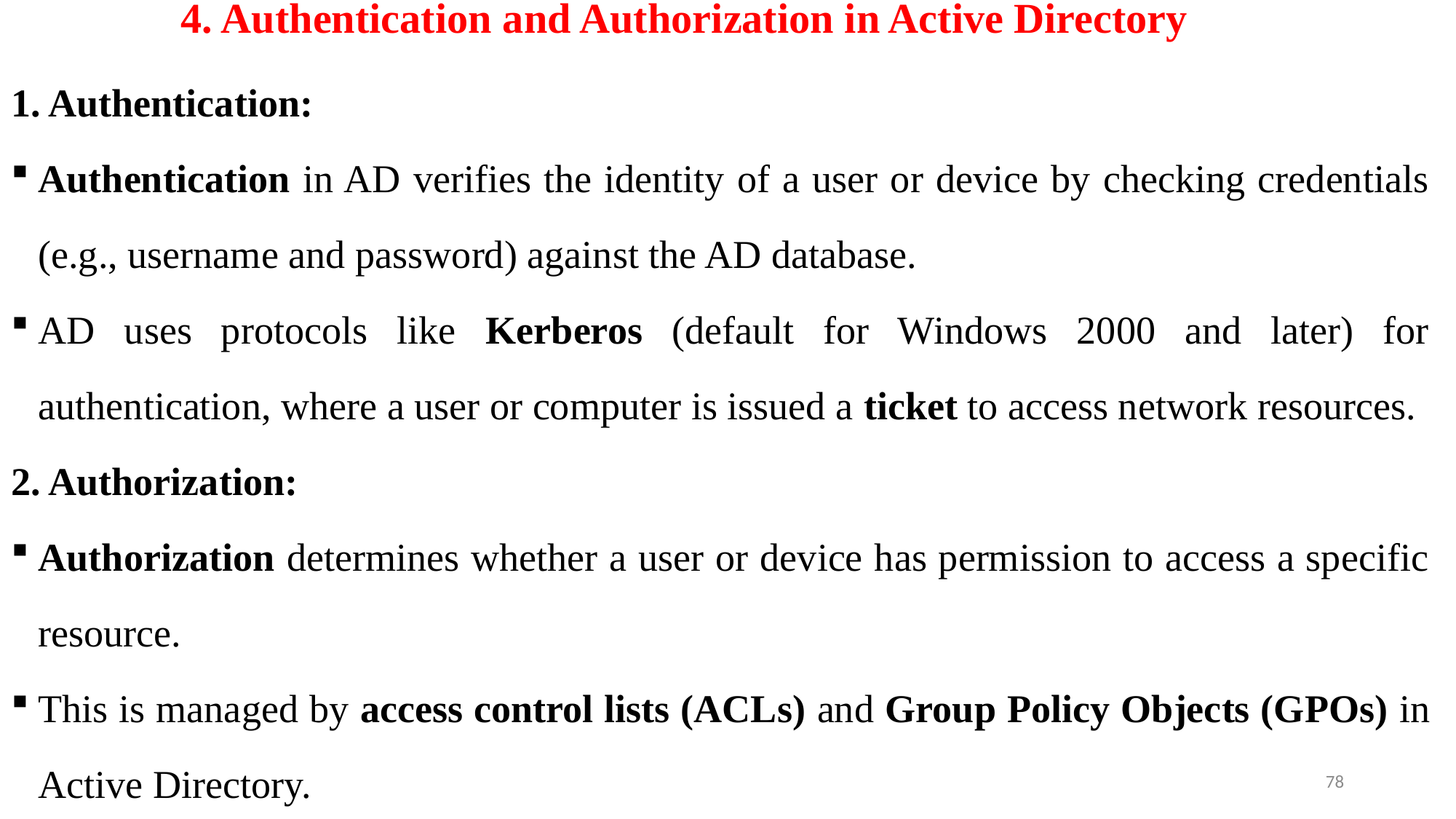

# 4. Authentication and Authorization in Active Directory
1. Authentication:
Authentication in AD verifies the identity of a user or device by checking credentials (e.g., username and password) against the AD database.
AD uses protocols like Kerberos (default for Windows 2000 and later) for authentication, where a user or computer is issued a ticket to access network resources.
2. Authorization:
Authorization determines whether a user or device has permission to access a specific resource.
This is managed by access control lists (ACLs) and Group Policy Objects (GPOs) in Active Directory.
78